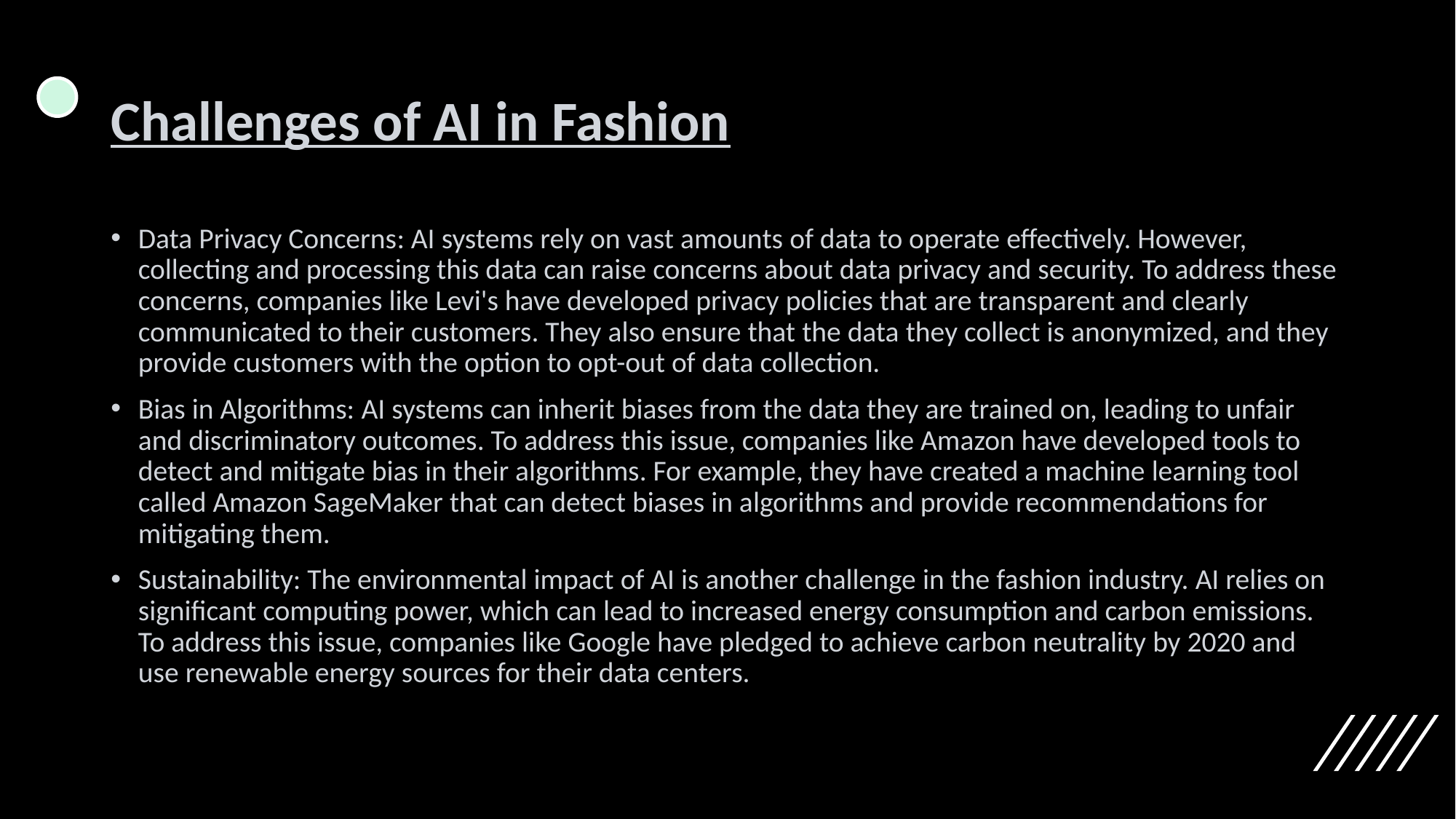

# Challenges of AI in Fashion
Data Privacy Concerns: AI systems rely on vast amounts of data to operate effectively. However, collecting and processing this data can raise concerns about data privacy and security. To address these concerns, companies like Levi's have developed privacy policies that are transparent and clearly communicated to their customers. They also ensure that the data they collect is anonymized, and they provide customers with the option to opt-out of data collection.
Bias in Algorithms: AI systems can inherit biases from the data they are trained on, leading to unfair and discriminatory outcomes. To address this issue, companies like Amazon have developed tools to detect and mitigate bias in their algorithms. For example, they have created a machine learning tool called Amazon SageMaker that can detect biases in algorithms and provide recommendations for mitigating them.
Sustainability: The environmental impact of AI is another challenge in the fashion industry. AI relies on significant computing power, which can lead to increased energy consumption and carbon emissions. To address this issue, companies like Google have pledged to achieve carbon neutrality by 2020 and use renewable energy sources for their data centers.